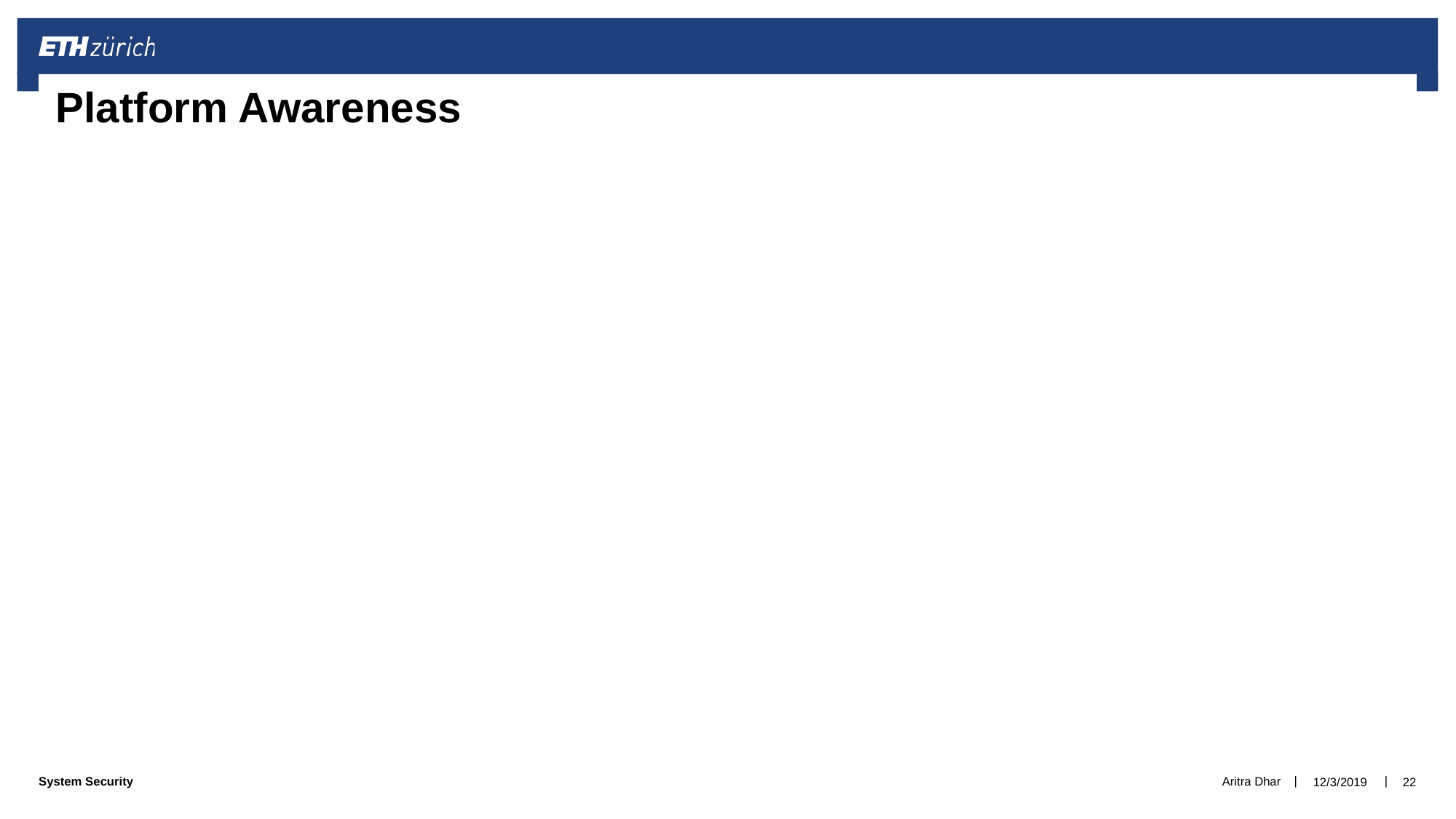

# Platform Awareness

Aritra Dhar
12/3/2019
22